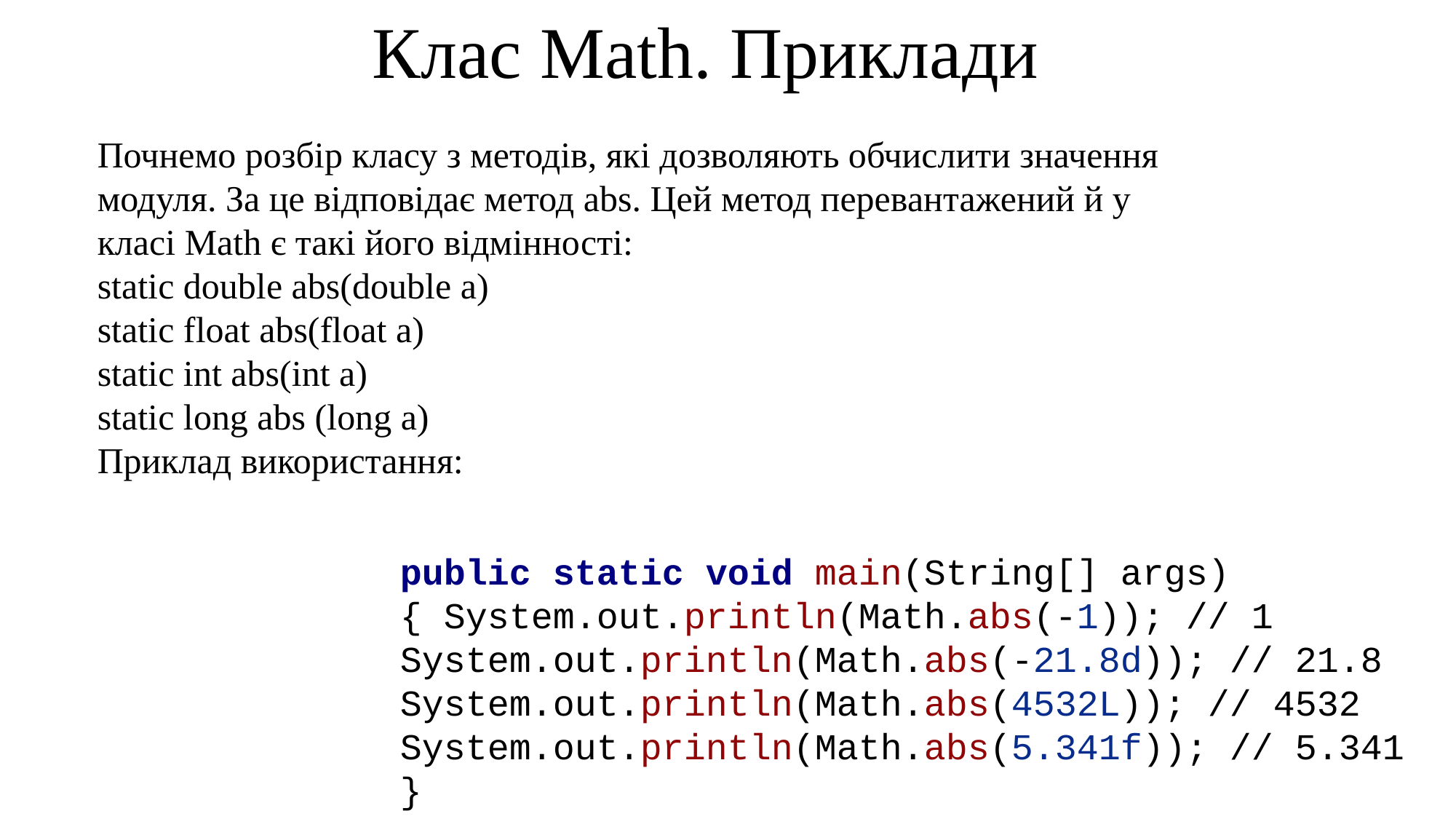

Клас Math. Приклади
Почнемо розбір класу з методів, які дозволяють обчислити значення модуля. За це відповідає метод abs. Цей метод перевантажений й у класі Math є такі його відмінності:
static double abs(double a)
static float abs(float a)
static int abs(int a)
static long abs (long a)
Приклад використання:

public static void main(String[] args) { System.out.println(Math.abs(-1)); // 1 System.out.println(Math.abs(-21.8d)); // 21.8 System.out.println(Math.abs(4532L)); // 4532 System.out.println(Math.abs(5.341f)); // 5.341
}